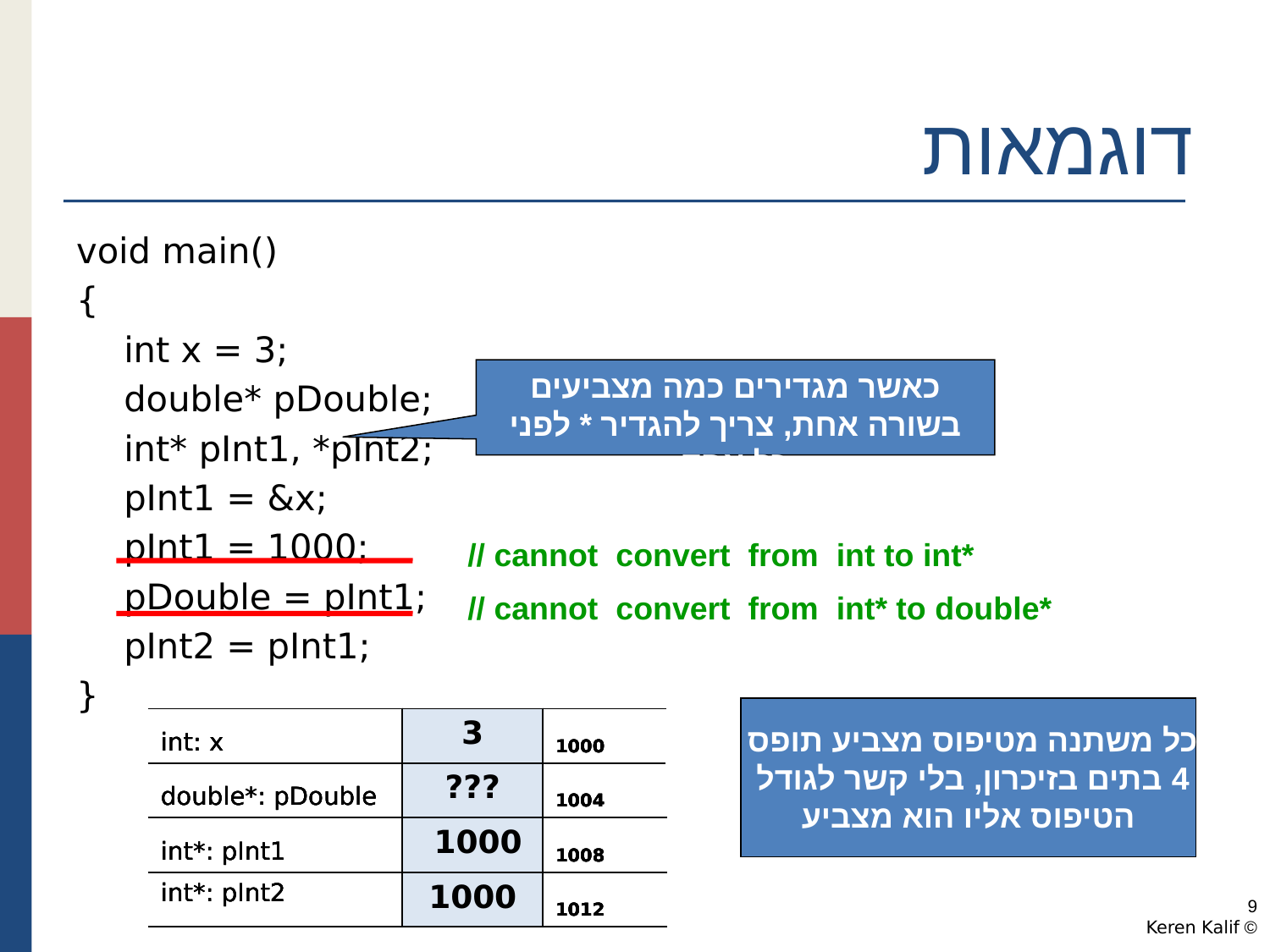

# דוגמאות
void main()
{
	int x = 3;
	double* pDouble;
	int* pInt1, *pInt2;
	pInt1 = &x;
	pInt1 = 1000;
	pDouble = pInt1;
	pInt2 = pInt1;
}

כאשר מגדירים כמה מצביעים בשורה אחת, צריך להגדיר * לפני כל אחד
// cannot  convert  from  int to int*

// cannot  convert  from  int* to double*

כל משתנה מטיפוס מצביע תופס
4 בתים בזיכרון, בלי קשר לגודל
הטיפוס אליו הוא מצביע

| int: x | ??? | 1000 |
| --- | --- | --- |
| double\*: pDouble | ??? | 1004 |
| int\*: pInt1 | ??? | 1008 |
| int\*: pInt2 | ??? | 1012 |
| int: x | 3 | 1000 |
| --- | --- | --- |
| double\*: pDouble | ??? | 1004 |
| int\*: pInt1 | ??? | 1008 |
| int\*: pInt2 | ??? | 1012 |
| int: x | 3 | 1000 |
| --- | --- | --- |
| double\*: pDouble | ??? | 1004 |
| int\*: pInt1 | 1000 | 1008 |
| int\*: pInt2 | ??? | 1012 |
| int: x | 3 | 1000 |
| --- | --- | --- |
| double\*: pDouble | ??? | 1004 |
| int\*: pInt1 | 1000 | 1008 |
| int\*: pInt2 | 1000 | 1012 |
9
© Keren Kalif